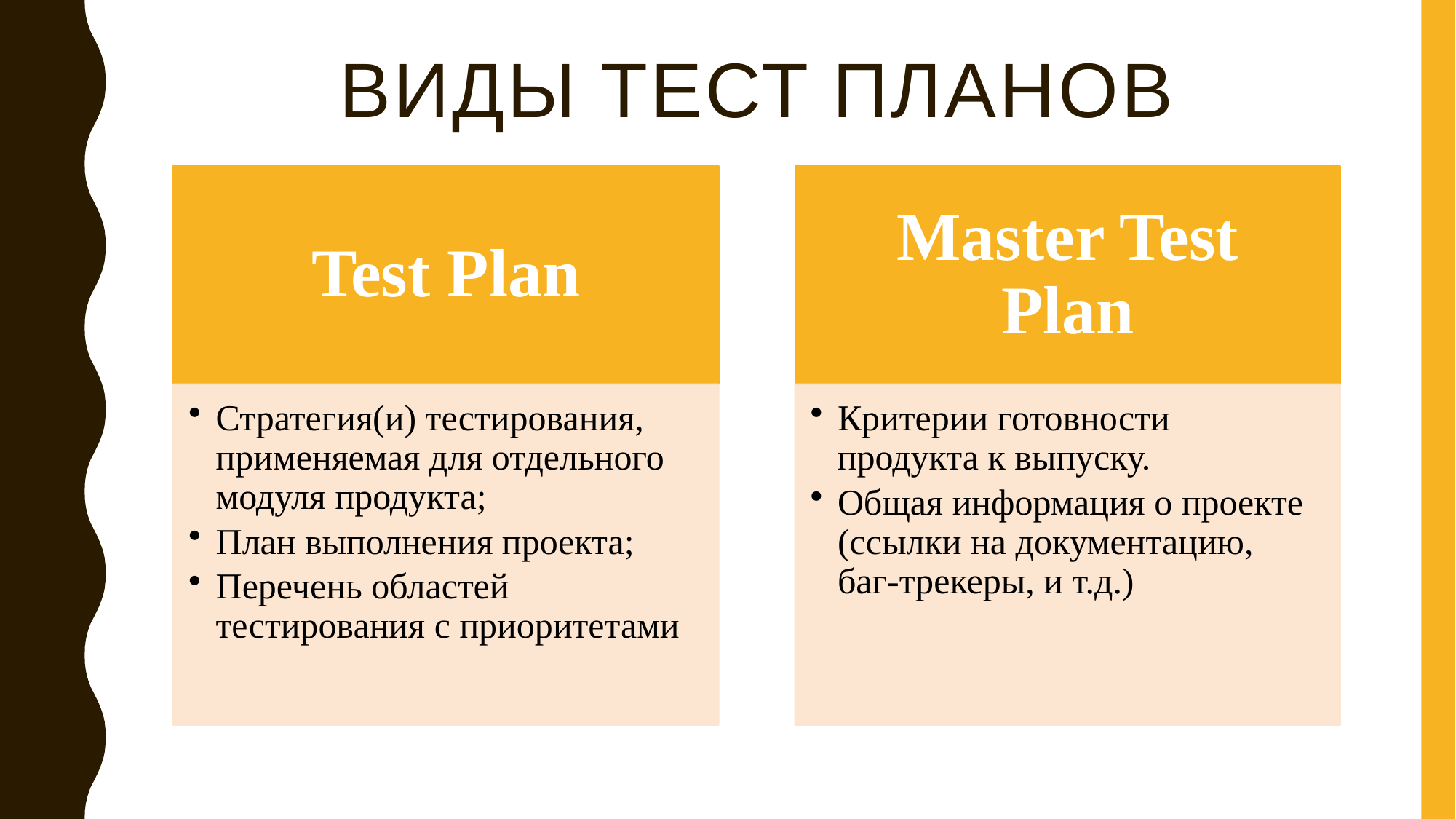

# Виды Тест планов
Test Plan
Стратегия(и) тестирования, применяемая для отдельного модуля продукта;
План выполнения проекта;
Перечень областей тестирования с приоритетами
Master Test Plan
Критерии готовности продукта к выпуску.
Общая информация о проекте (ссылки на документацию, баг-трекеры, и т.д.)